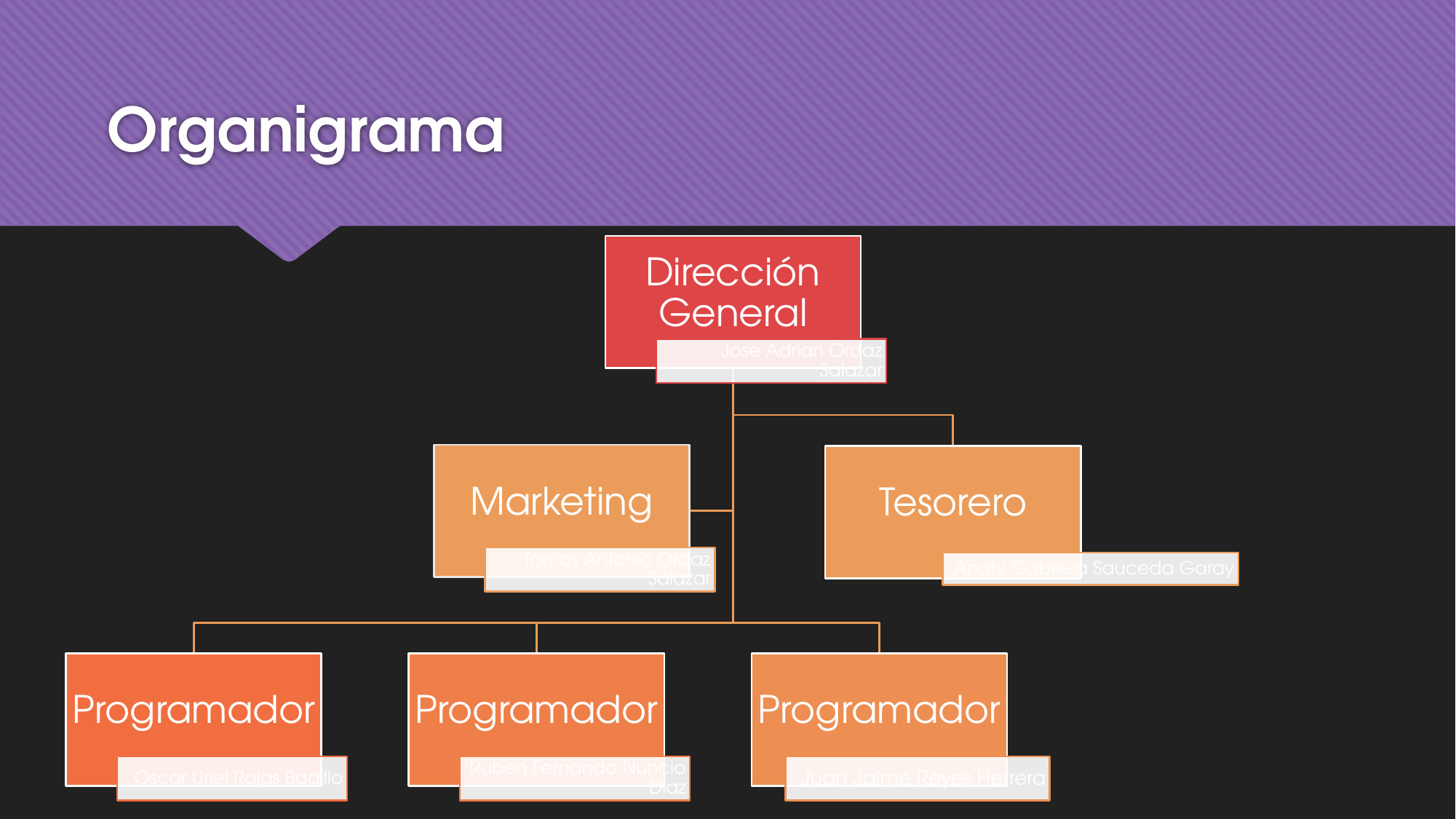

# Organigrama
Dirección General
Jose Adrian Ordaz Salazar
Programador
Oscar Uriel Rojas Badillo
Programador
Ruben Fernando Nuncio Diaz
Programador
Juan Jaime Reyes Herrera
Tesorero
Anahi Gabriela Sauceda Garay
Marketing
Tomas Antonio Ordaz Salazar